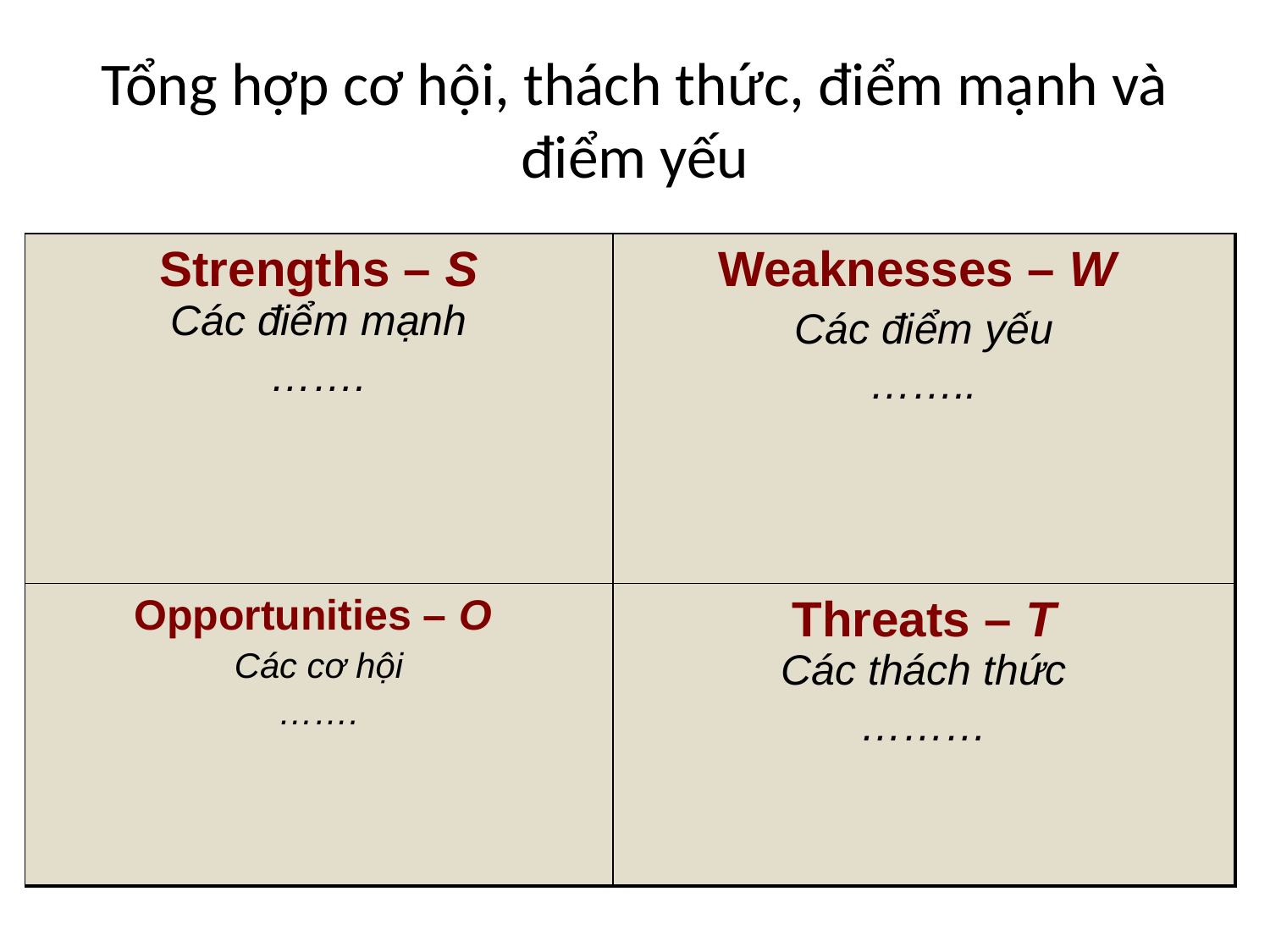

# Tổng hợp cơ hội, thách thức, điểm mạnh và điểm yếu
| Strengths – S Các điểm mạnh ……. | Weaknesses – W Các điểm yếu …….. |
| --- | --- |
| Opportunities – O Các cơ hội ……. | Threats – T Các thách thức ……… |